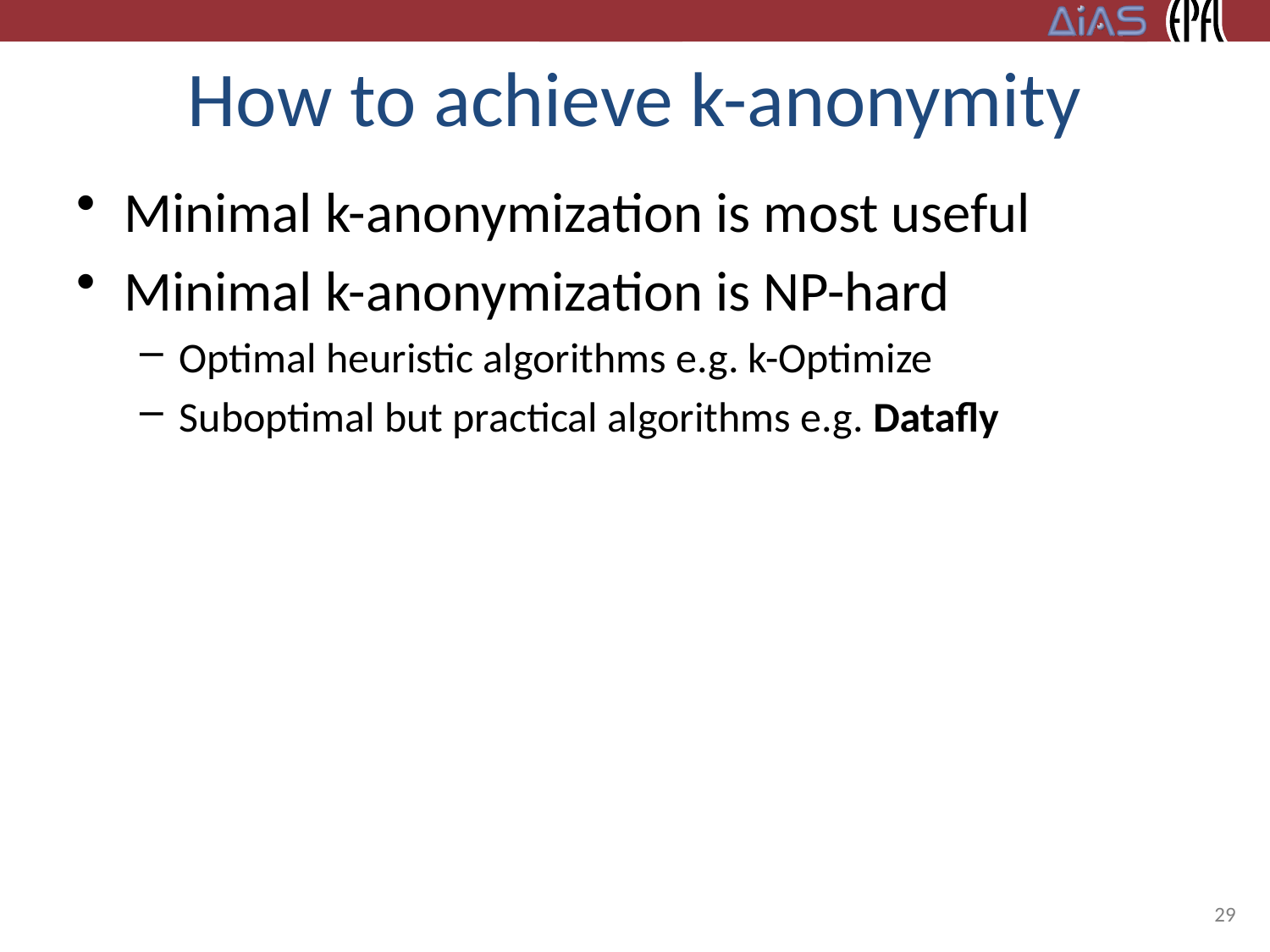

# How to achieve k-anonymity
Minimal k-anonymization is most useful
Minimal k-anonymization is NP-hard
Optimal heuristic algorithms e.g. k-Optimize
Suboptimal but practical algorithms e.g. Datafly

29